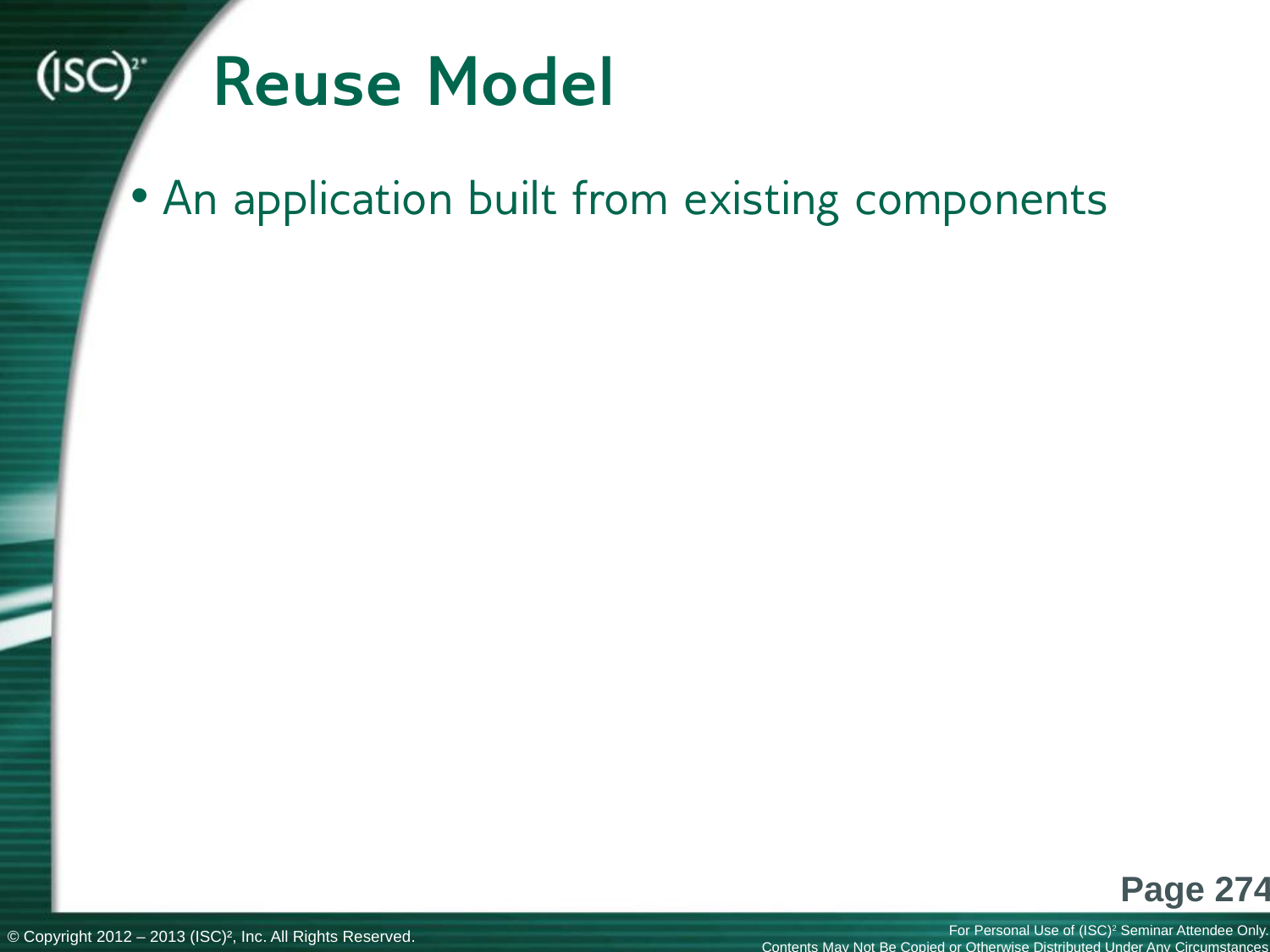

# Reuse Model
An application built from existing components
Page 274